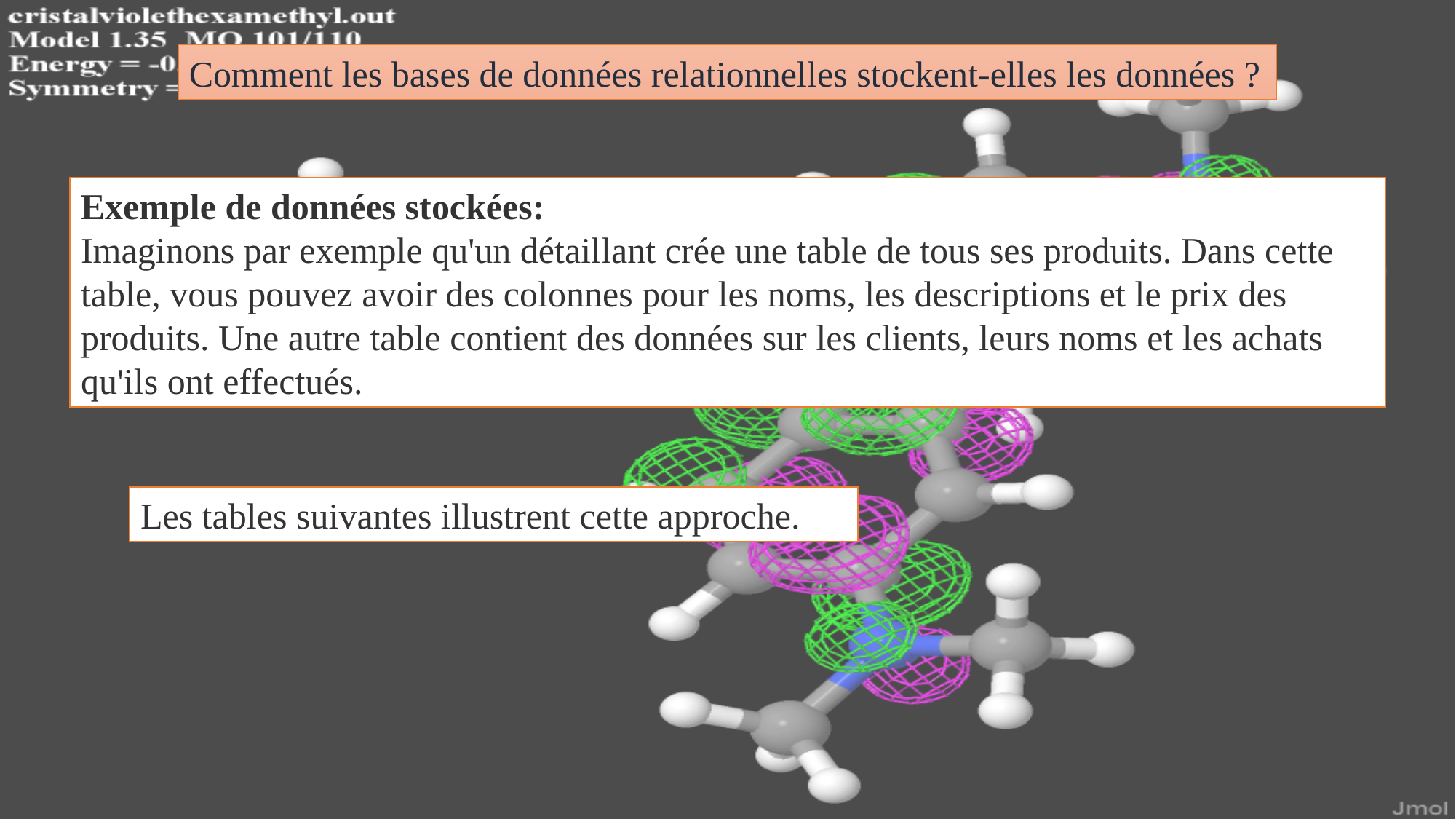

Comment les bases de données relationnelles stockent-elles les données ?
Exemple de données stockées:
Imaginons par exemple qu'un détaillant crée une table de tous ses produits. Dans cette table, vous pouvez avoir des colonnes pour les noms, les descriptions et le prix des produits. Une autre table contient des données sur les clients, leurs noms et les achats qu'ils ont effectués.
Les tables suivantes illustrent cette approche.